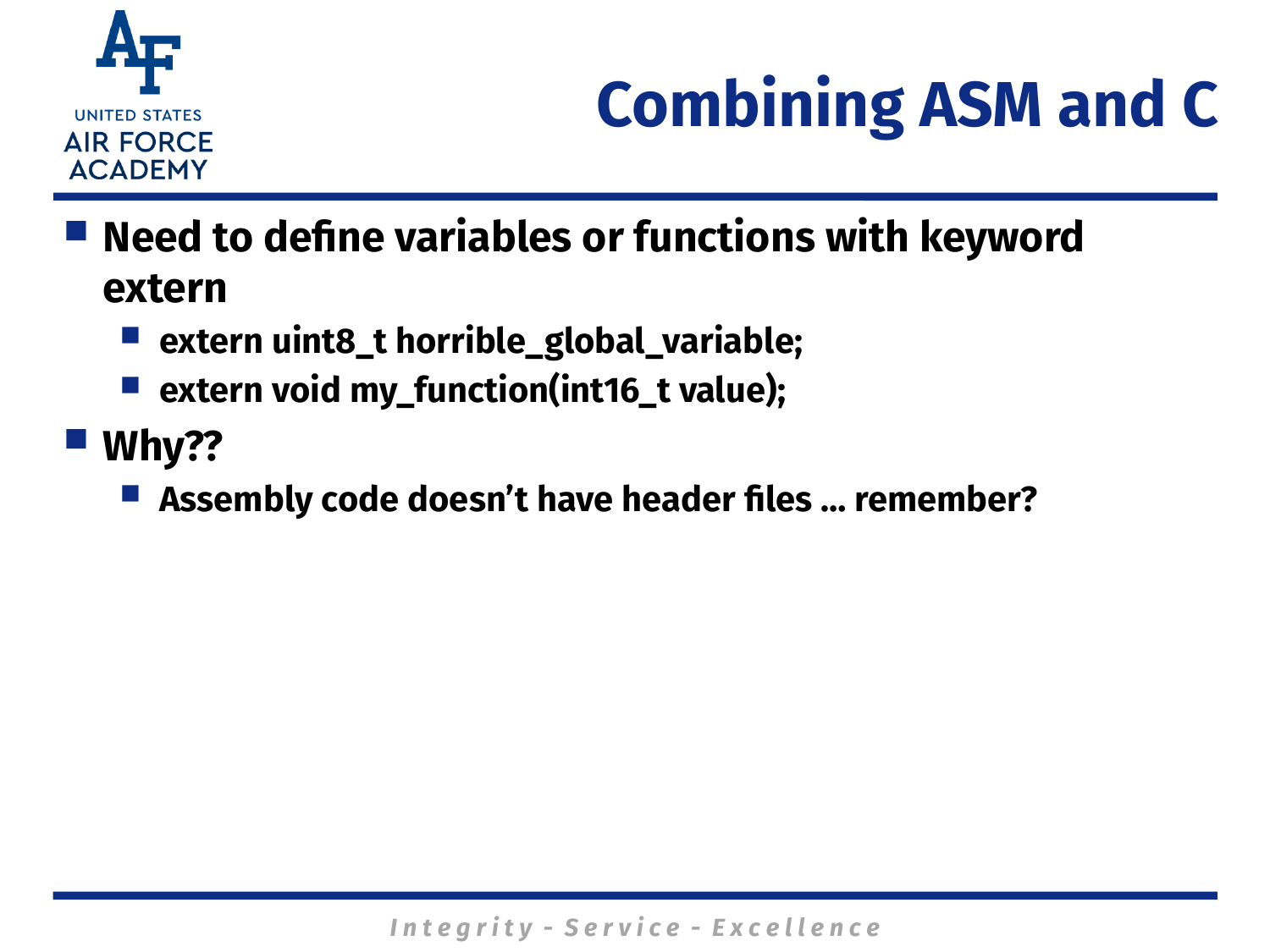

# Combining ASM and C
Need to define variables or functions with keyword extern
extern uint8_t horrible_global_variable;
extern void my_function(int16_t value);
Why??
Assembly code doesn’t have header files … remember?